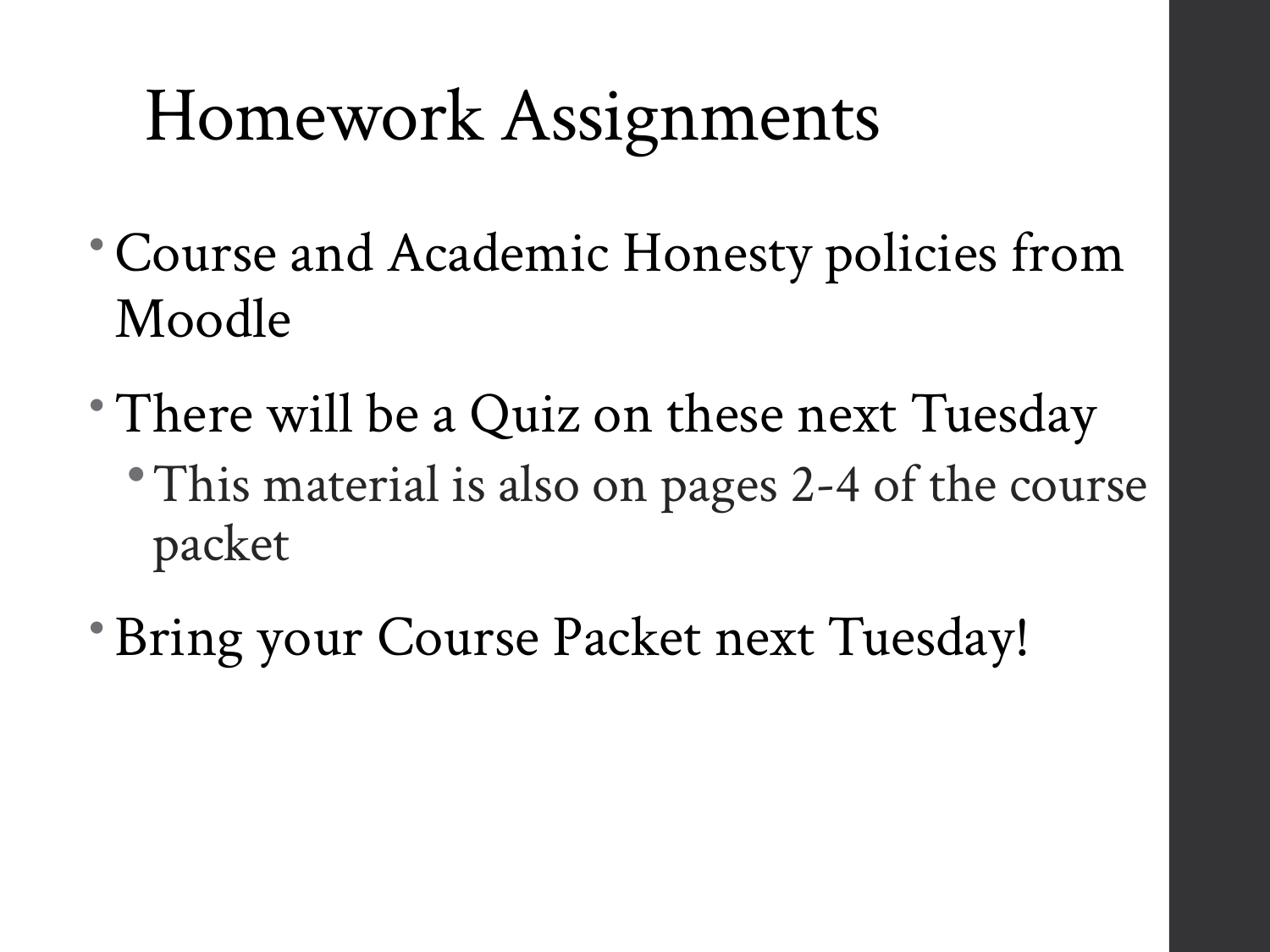

# Homework Assignments
Course and Academic Honesty policies from Moodle
There will be a Quiz on these next Tuesday
This material is also on pages 2-4 of the course packet
Bring your Course Packet next Tuesday!